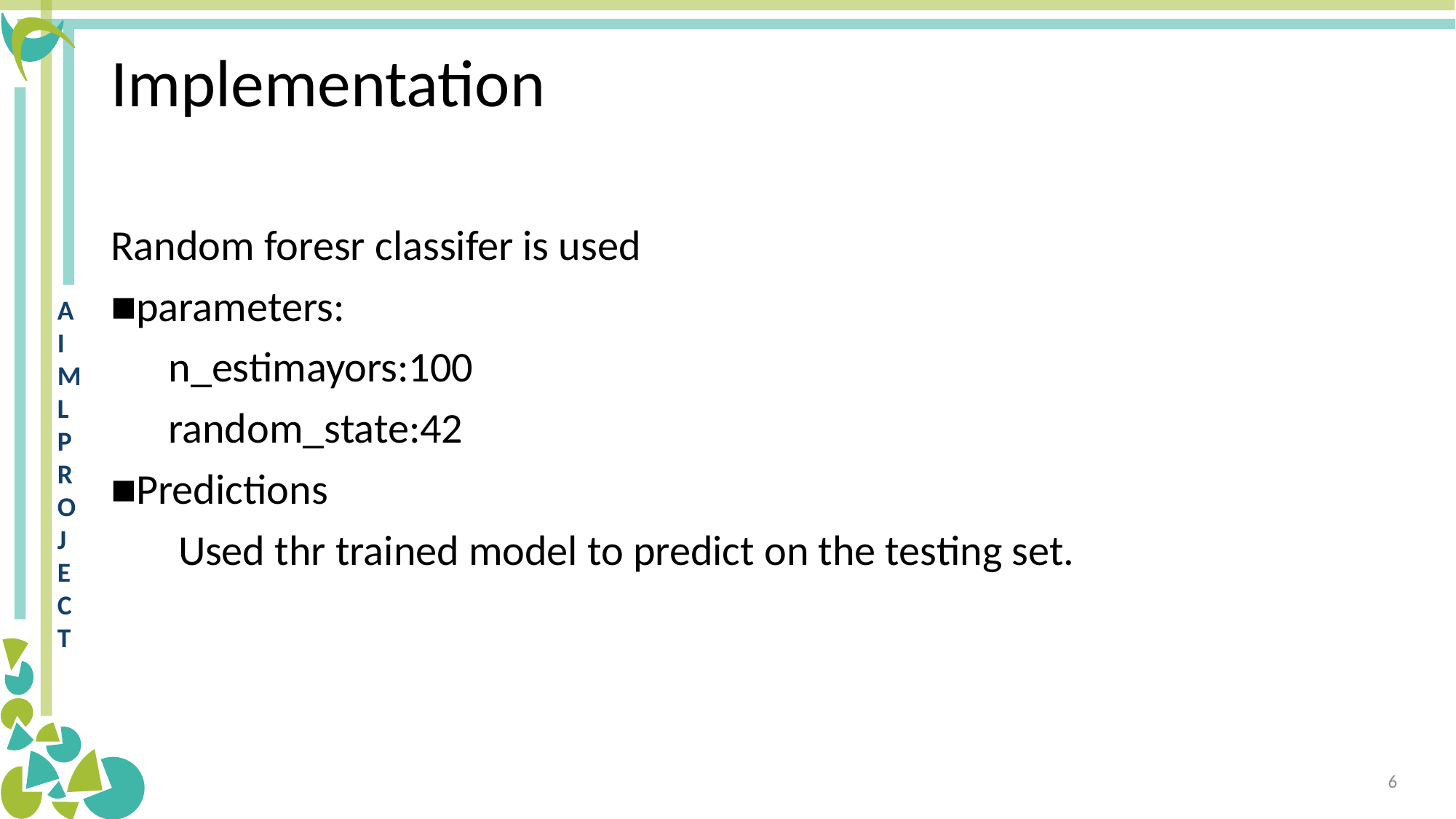

# Implementation
Random foresr classifer is used
■parameters:
      n_estimayors:100
      random_state:42
■Predictions
       Used thr trained model to predict on the testing set.
6